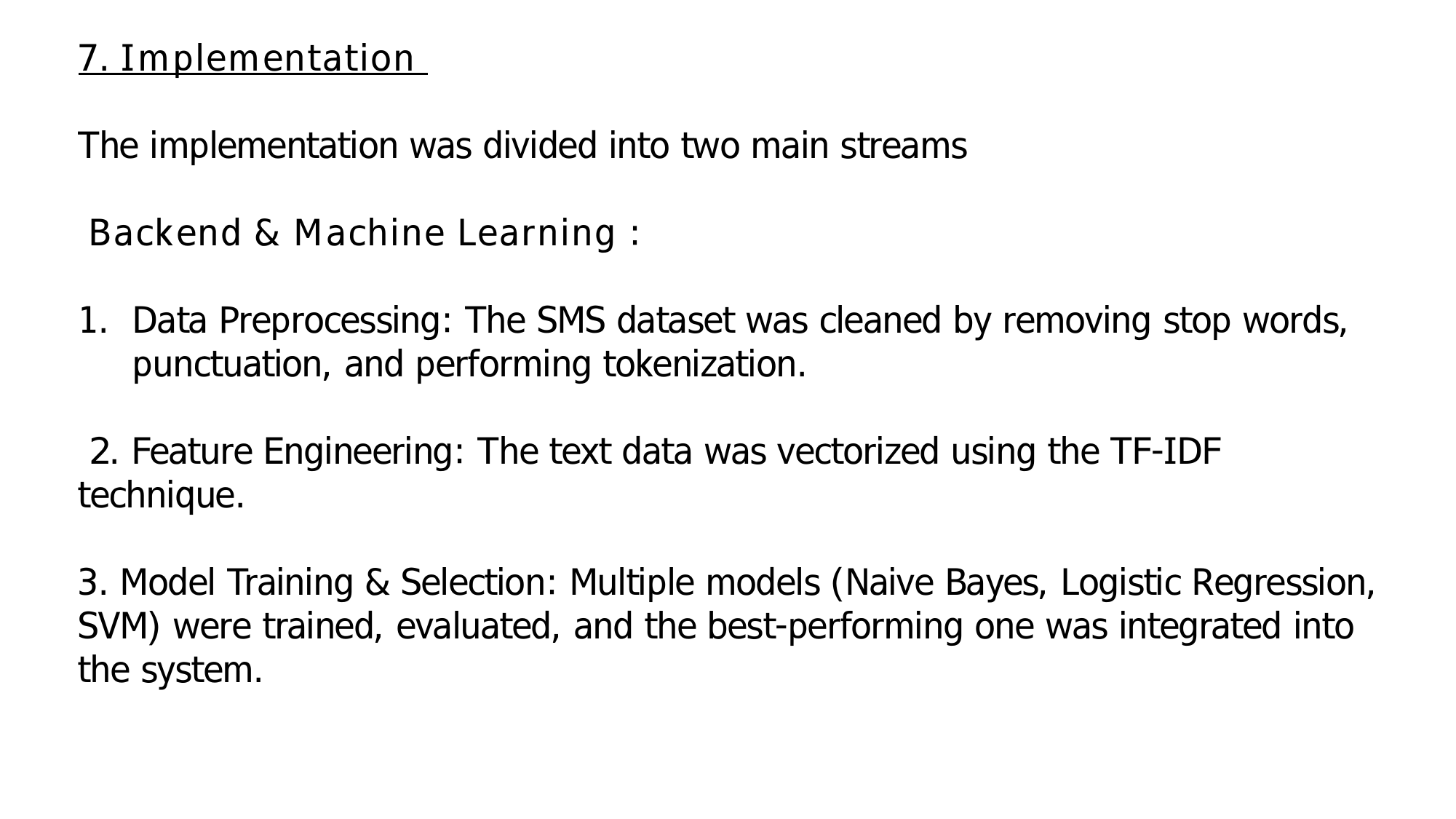

7. Implementation

The implementation was divided into two main streams

 Backend & Machine Learning :

Data Preprocessing: The SMS dataset was cleaned by removing stop words, punctuation, and performing tokenization.

 2. Feature Engineering: The text data was vectorized using the TF-IDF technique.

3. Model Training & Selection: Multiple models (Naive Bayes, Logistic Regression, SVM) were trained, evaluated, and the best-performing one was integrated into the system.